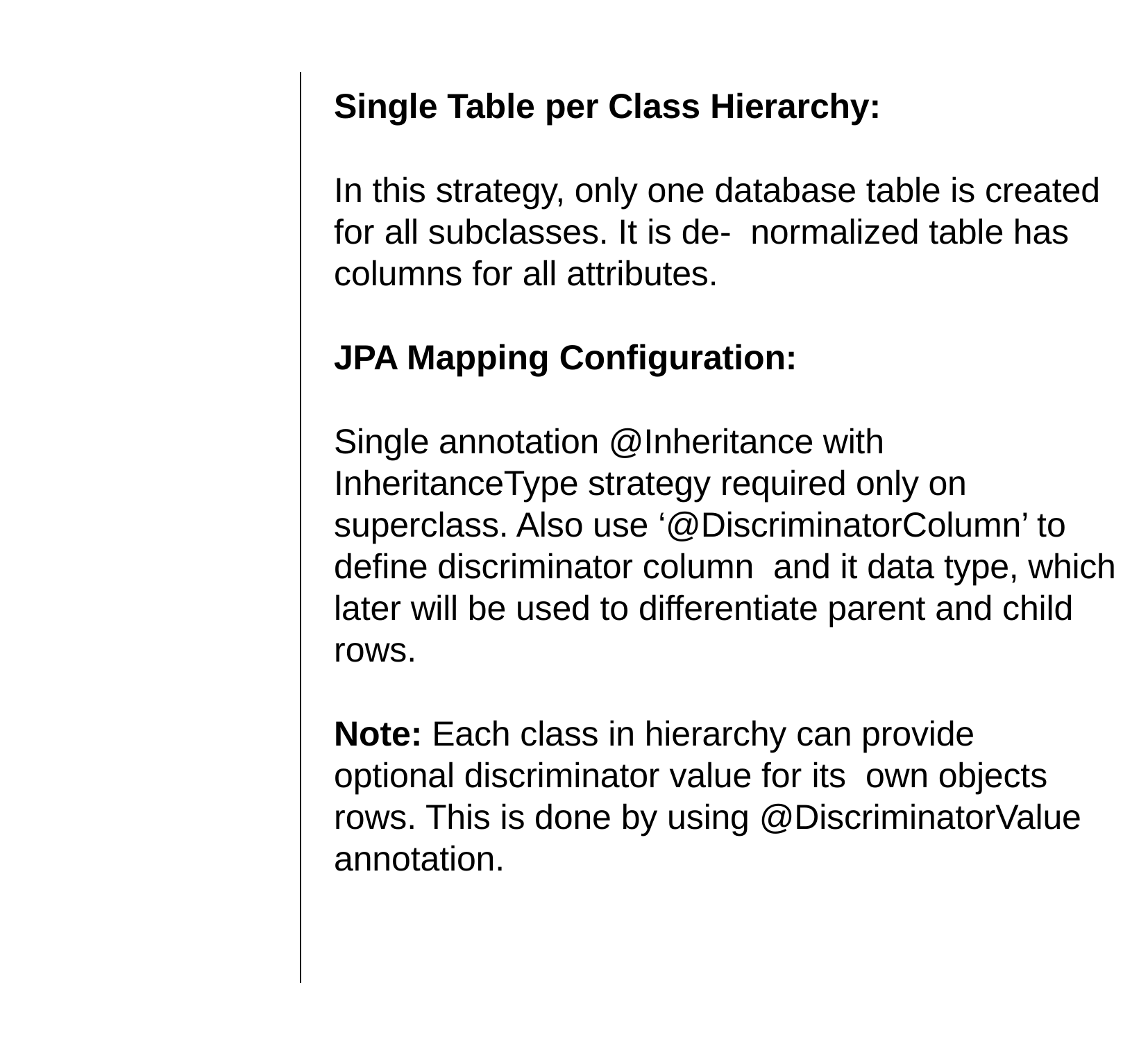

Single Table per Class Hierarchy:

In this strategy, only one database table is created for all subclasses. It is de-  normalized table has columns for all attributes.

JPA Mapping Configuration:

Single annotation @Inheritance with InheritanceType strategy required only on  superclass. Also use ‘@DiscriminatorColumn’ to define discriminator column  and it data type, which later will be used to differentiate parent and child rows.

Note: Each class in hierarchy can provide optional discriminator value for its  own objects rows. This is done by using @DiscriminatorValue annotation.